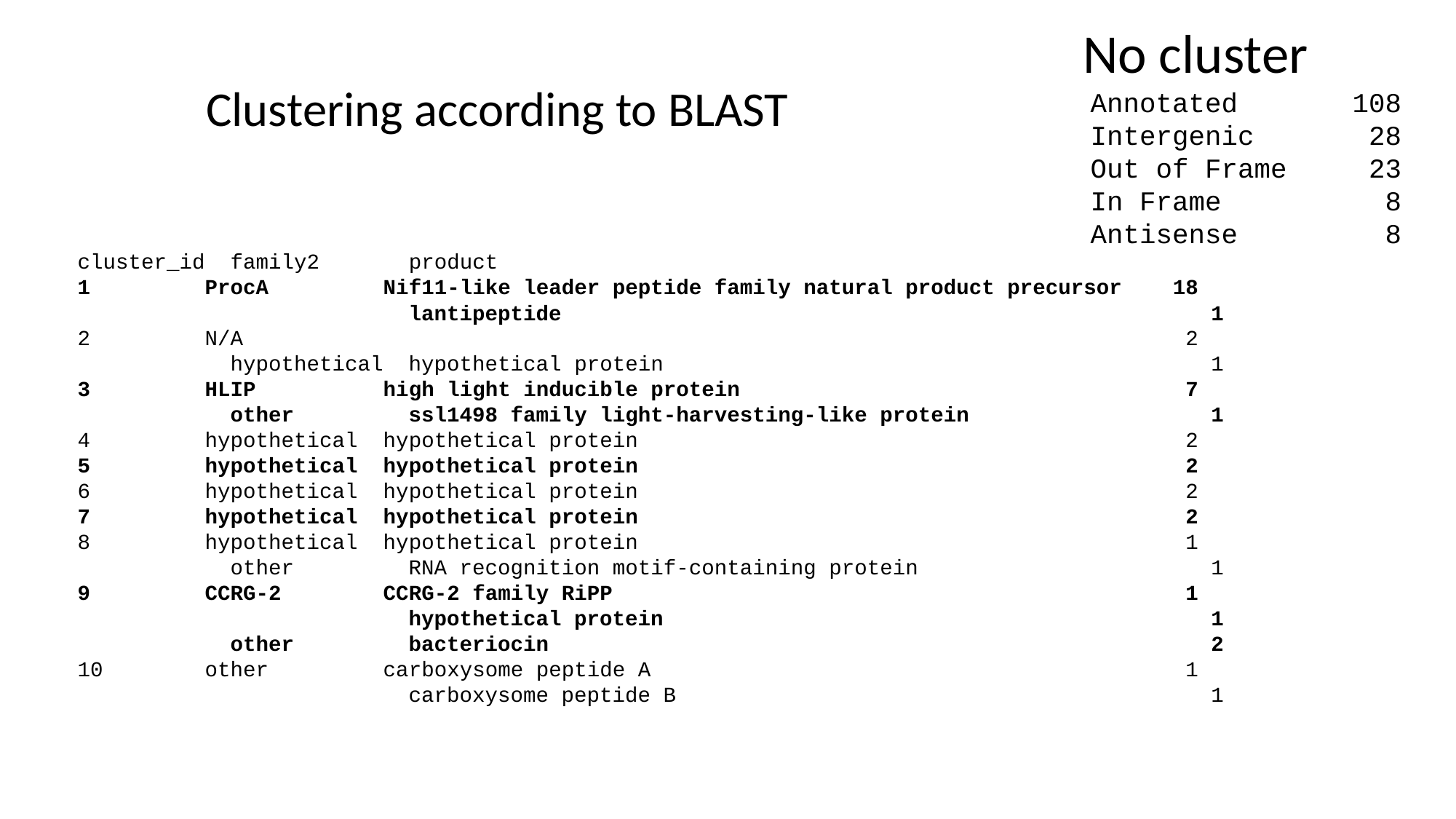

No cluster
Clustering according to BLAST
Annotated       108
Intergenic       28
Out of Frame     23
In Frame          8
Antisense         8
cluster_id  family2       product
1         ProcA         Nif11-like leader peptide family natural product precursor    18
                          lantipeptide                                                   1
2         N/A                                                                          2
            hypothetical  hypothetical protein                                           1
3         HLIP          high light inducible protein                                   7
            other         ssl1498 family light-harvesting-like protein                   1
4         hypothetical  hypothetical protein                                           2
5         hypothetical  hypothetical protein                                           2
6         hypothetical  hypothetical protein                                           2
7         hypothetical  hypothetical protein                                           2
8         hypothetical  hypothetical protein                                           1
            other         RNA recognition motif-containing protein                       1
9         CCRG-2        CCRG-2 family RiPP                                             1
                          hypothetical protein                                           1
            other         bacteriocin                                                    2
10        other         carboxysome peptide A                                          1
                          carboxysome peptide B                                          1